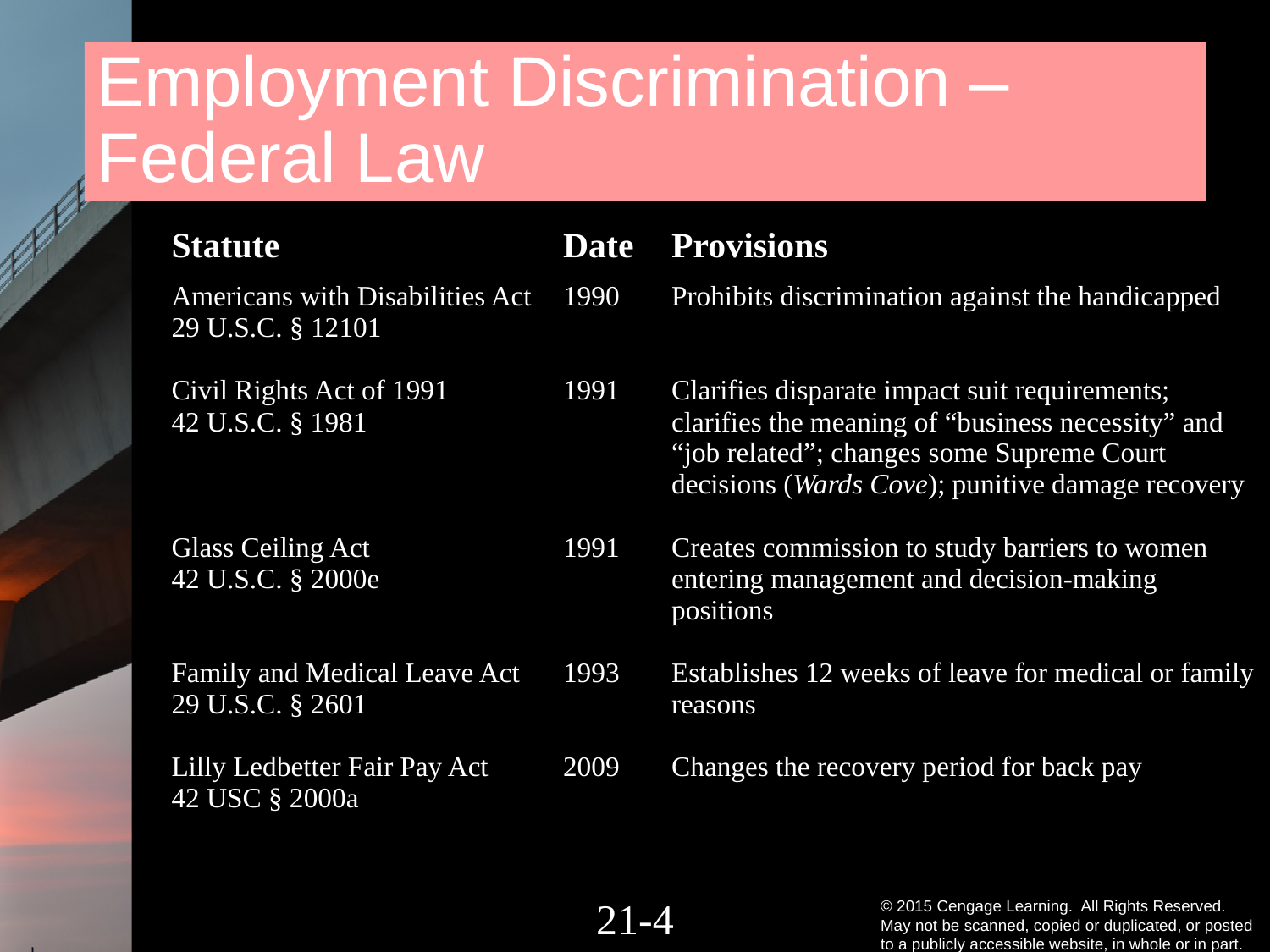

Employment Discrimination – Federal Law
| Statute | Date | Provisions |
| --- | --- | --- |
| Americans with Disabilities Act 29 U.S.C. § 12101 Civil Rights Act of 1991 42 U.S.C. § 1981 Glass Ceiling Act 42 U.S.C. § 2000e Family and Medical Leave Act 29 U.S.C. § 2601 Lilly Ledbetter Fair Pay Act 42 USC § 2000a | 1990 1991 1991 1993 2009 | Prohibits discrimination against the handicapped Clarifies disparate impact suit requirements; clarifies the meaning of “business necessity” and “job related”; changes some Supreme Court decisions (Wards Cove); punitive damage recovery Creates commission to study barriers to women entering management and decision-making positions Establishes 12 weeks of leave for medical or family reasons Changes the recovery period for back pay |
21-4